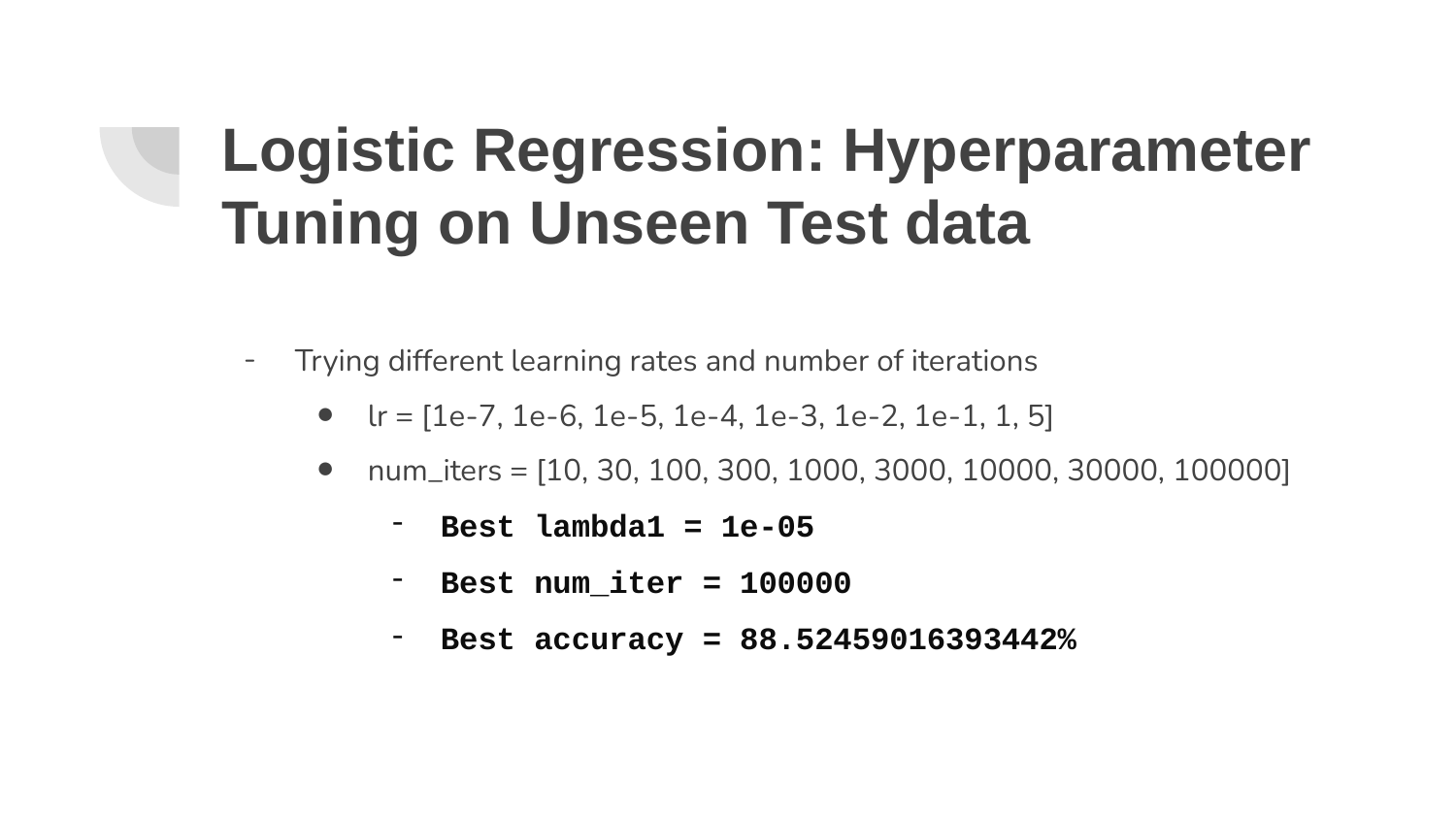

# Logistic Regression: Hyperparameter Tuning on Unseen Test data
Trying different learning rates and number of iterations
lr = [1e-7, 1e-6, 1e-5, 1e-4, 1e-3, 1e-2, 1e-1, 1, 5]
num_iters = [10, 30, 100, 300, 1000, 3000, 10000, 30000, 100000]
Best lambda1 = 1e-05
Best num_iter = 100000
Best accuracy = 88.52459016393442%